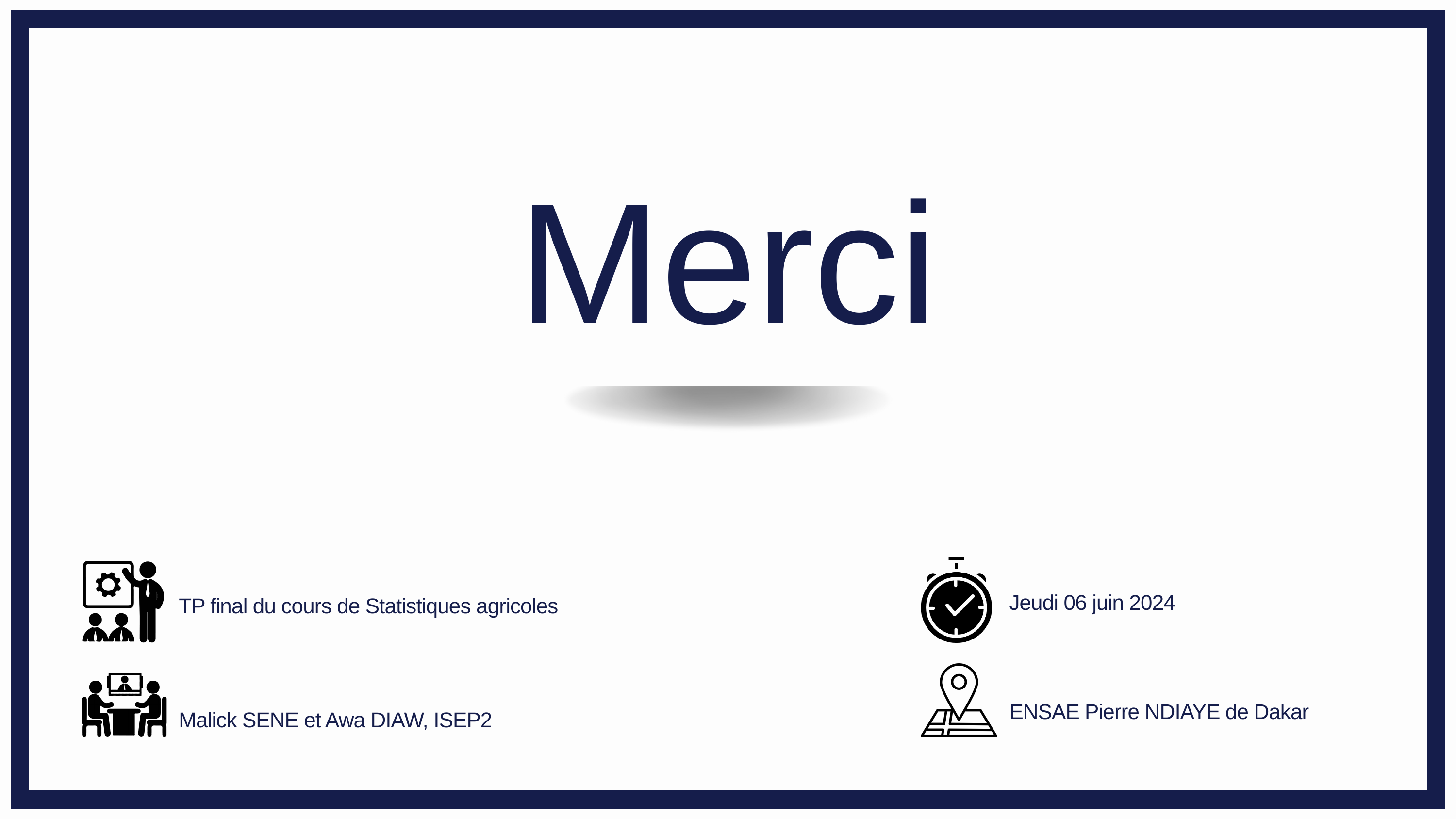

Merci

Jeudi 06 juin 2024
TP final du cours de Statistiques agricoles

ENSAE Pierre NDIAYE de Dakar
Malick SENE et Awa DIAW, ISEP2